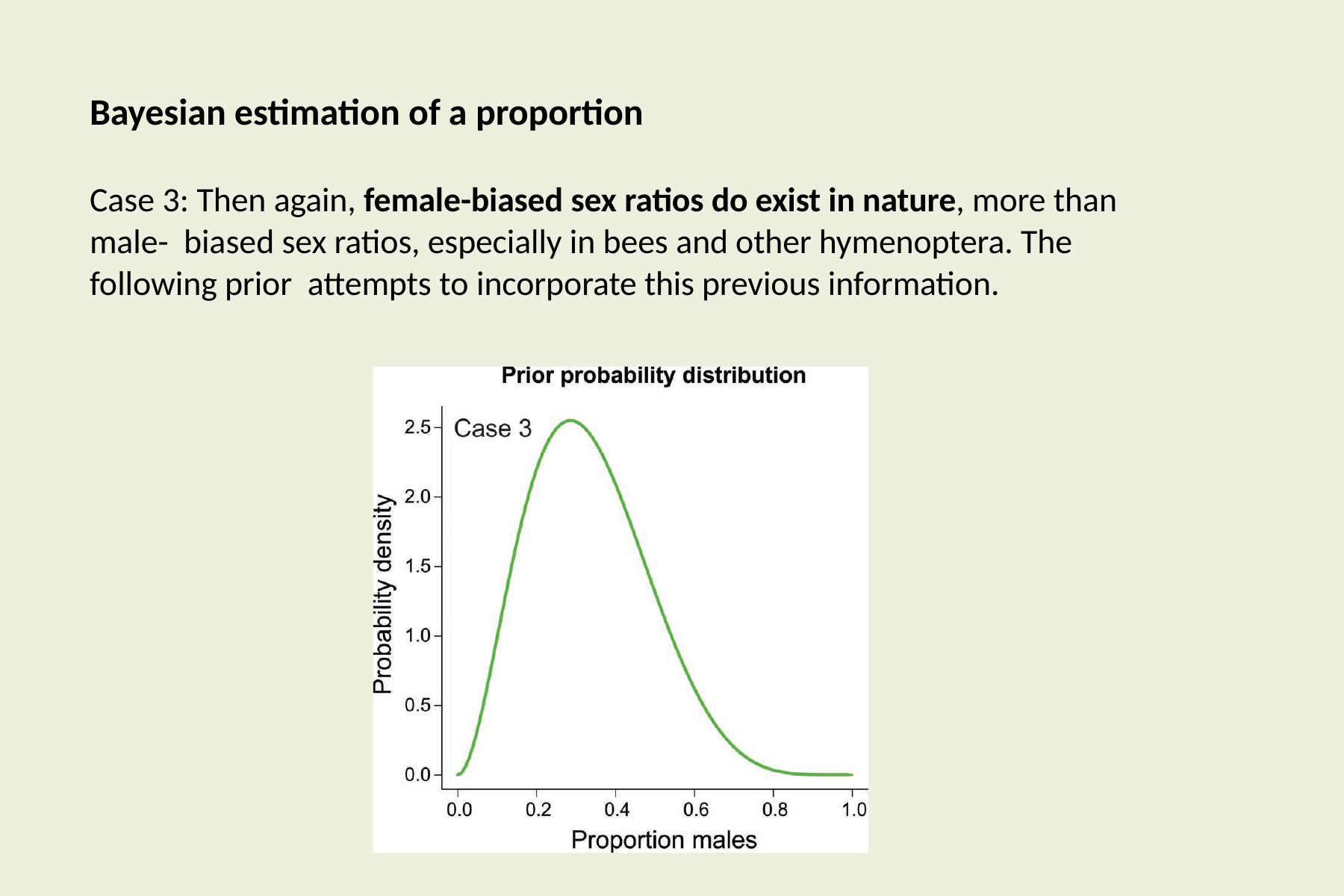

# Bayesian estimation of a proportion
Case 3: Then again, female-biased sex ratios do exist in nature, more than male-  biased sex ratios, especially in bees and other hymenoptera. The following prior  attempts to incorporate this previous information.